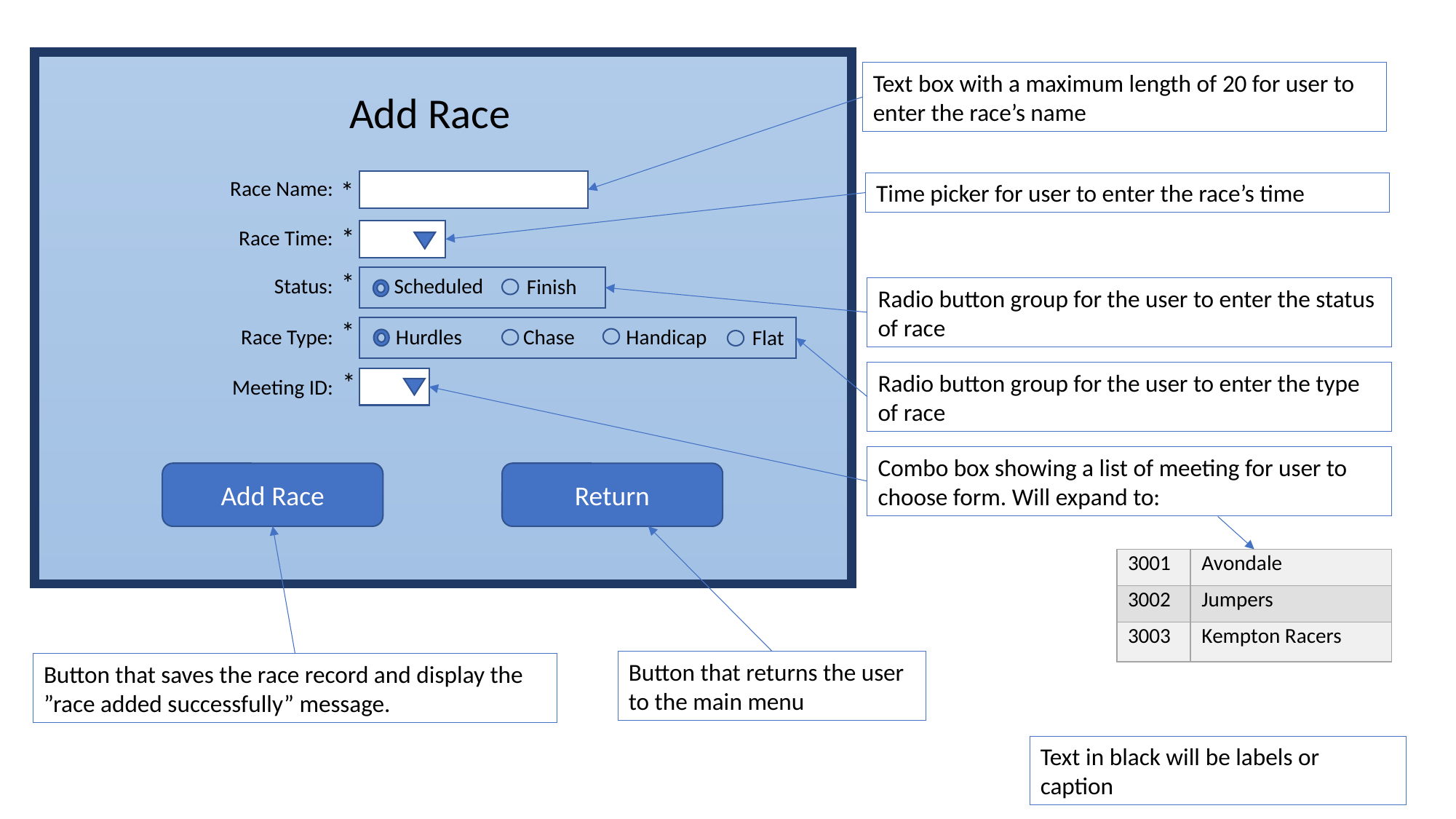

Text box with a maximum length of 20 for user to enter the race’s name
Add Race
*
Race Name:

Time picker for user to enter the race’s time
*
Race Time:

*

Scheduled
Status:
Finish
Radio button group for the user to enter the status of race

*

Chase
Handicap
Race Type:
Hurdles
Flat

*
Radio button group for the user to enter the type of race
Meeting ID:

Combo box showing a list of meeting for user to choose form. Will expand to:
Add Race
Return
| 3001 | Avondale |
| --- | --- |
| 3002 | Jumpers |
| 3003 | Kempton Racers |
Button that returns the user to the main menu
Button that saves the race record and display the ”race added successfully” message.
Text in black will be labels or caption